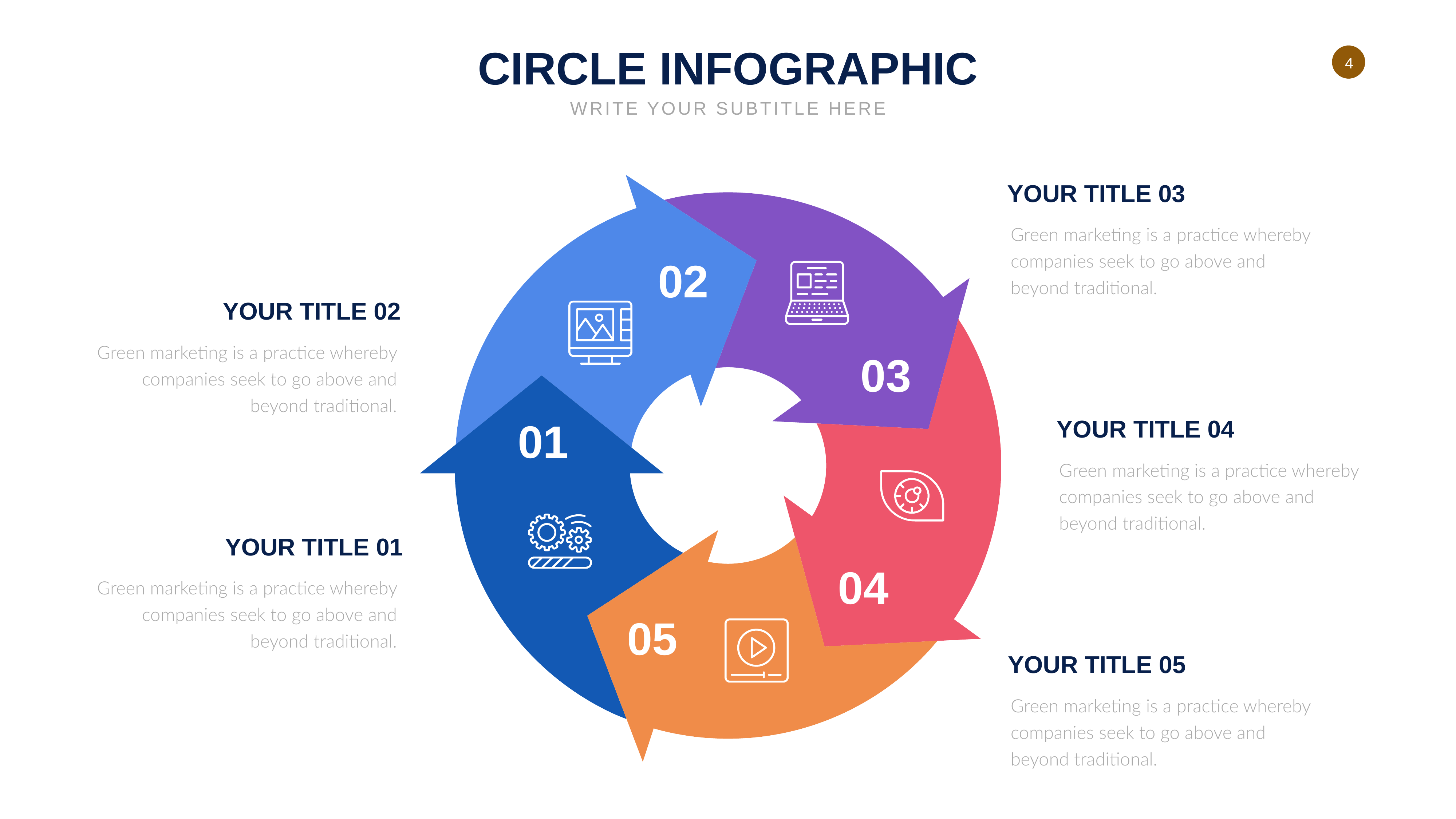

CIRCLE INFOGRAPHIC
WRITE YOUR SUBTITLE HERE

YOUR TITLE 03

Green marketing is a practice whereby companies seek to go above and beyond traditional.
02

YOUR TITLE 02

Green marketing is a practice whereby companies seek to go above and beyond traditional.
03

01
YOUR TITLE 04
Green marketing is a practice whereby companies seek to go above and beyond traditional.

YOUR TITLE 01

04
Green marketing is a practice whereby companies seek to go above and beyond traditional.
05

YOUR TITLE 05
Green marketing is a practice whereby companies seek to go above and beyond traditional.